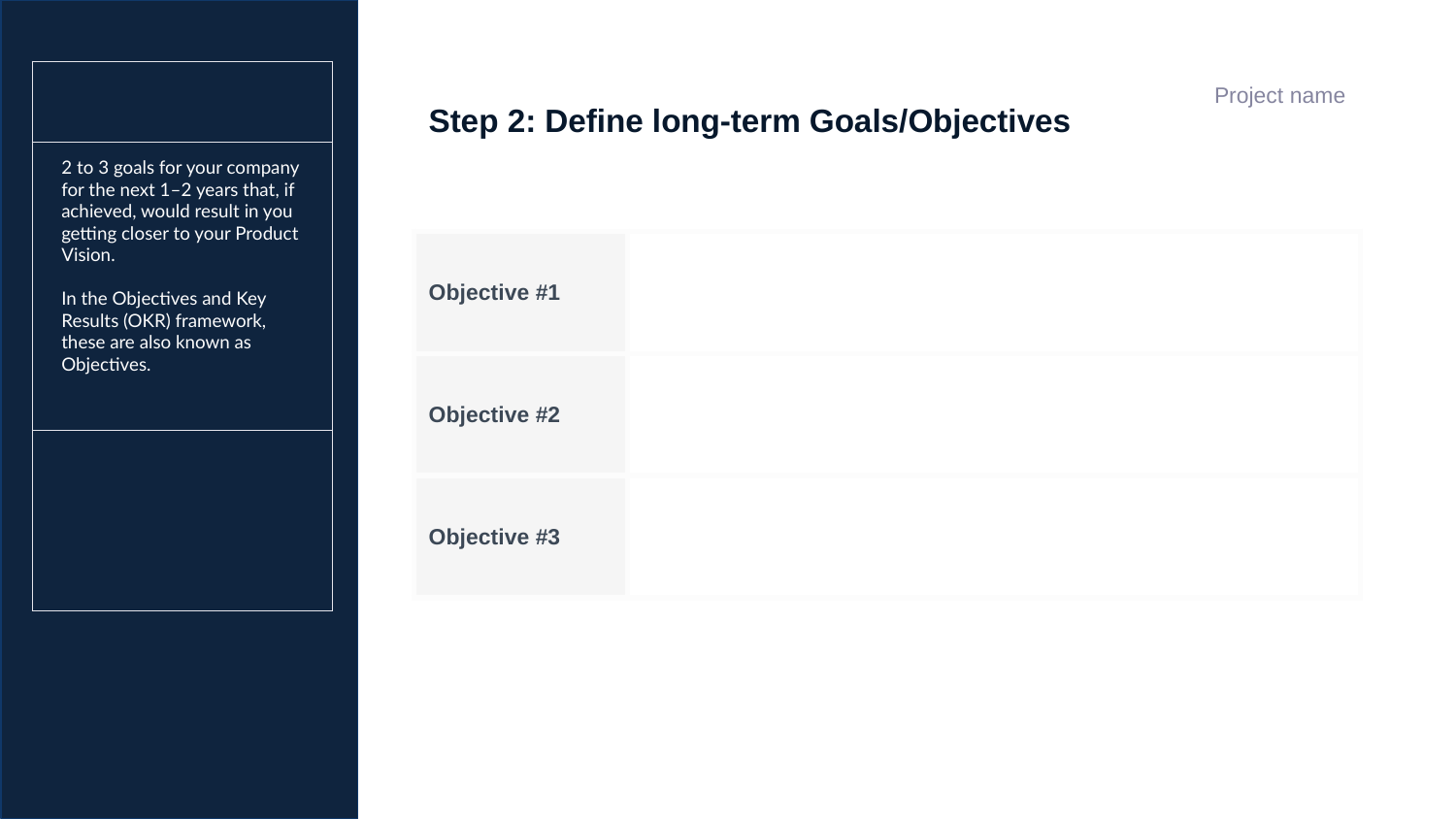

|  |  |  |
| --- | --- | --- |
| 2 to 3 goals for your company for the next 1–2 years that, if achieved, would result in you getting closer to your Product Vision. In the Objectives and Key Results (OKR) framework, these are also known as Objectives. |  |  |
|  |  |  |
|  |  |  |
|  |  |  |
Project name
# Step 2: Define long-term Goals/Objectives
| Objective #1 |  |
| --- | --- |
| Objective #2 |  |
| Objective #3 |  |